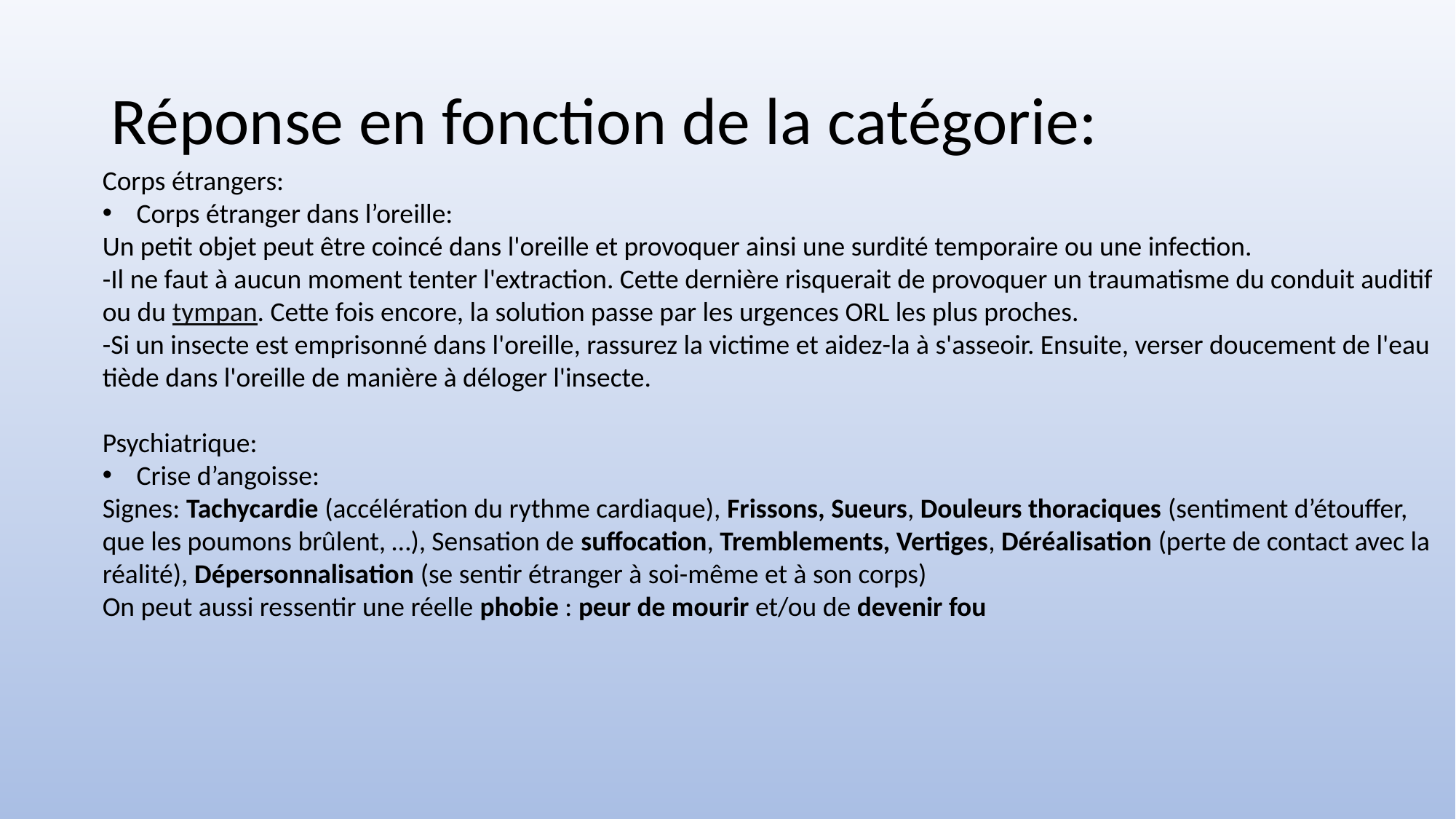

# Réponse en fonction de la catégorie:
Corps étrangers:
Corps étranger dans l’oreille:
Un petit objet peut être coincé dans l'oreille et provoquer ainsi une surdité temporaire ou une infection.
-Il ne faut à aucun moment tenter l'extraction. Cette dernière risquerait de provoquer un traumatisme du conduit auditif ou du tympan. Cette fois encore, la solution passe par les urgences ORL les plus proches.
-Si un insecte est emprisonné dans l'oreille, rassurez la victime et aidez-la à s'asseoir. Ensuite, verser doucement de l'eau tiède dans l'oreille de manière à déloger l'insecte.

Psychiatrique:
Crise d’angoisse:
Signes: Tachycardie (accélération du rythme cardiaque), Frissons, Sueurs, Douleurs thoraciques (sentiment d’étouffer, que les poumons brûlent, …), Sensation de suffocation, Tremblements, Vertiges, Déréalisation (perte de contact avec la réalité), Dépersonnalisation (se sentir étranger à soi-même et à son corps)
On peut aussi ressentir une réelle phobie : peur de mourir et/ou de devenir fou